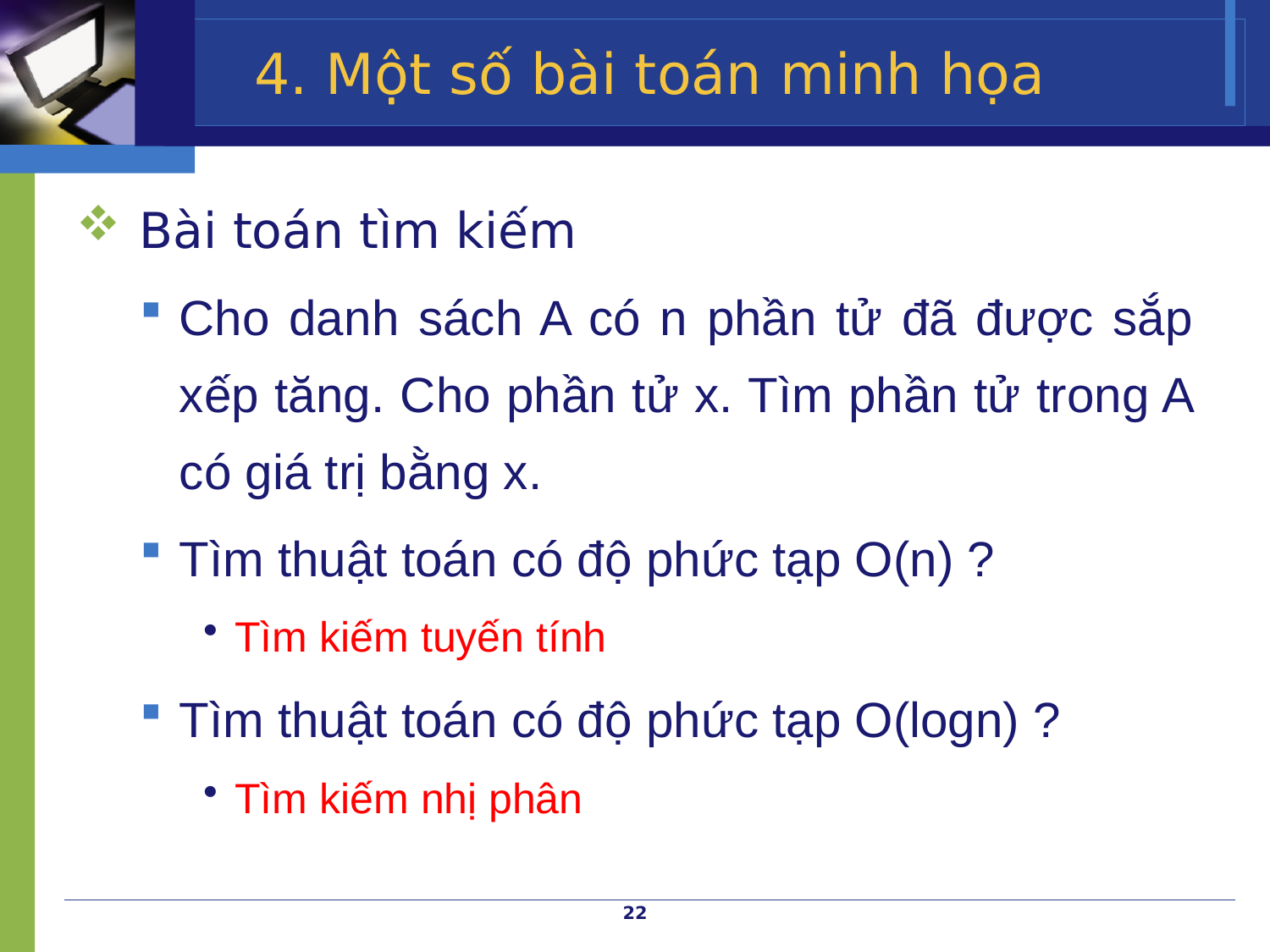

# 4. Một số bài toán minh họa
 Bài toán tìm kiếm
Cho danh sách A có n phần tử đã được sắp xếp tăng. Cho phần tử x. Tìm phần tử trong A có giá trị bằng x.
Tìm thuật toán có độ phức tạp O(n) ?
Tìm kiếm tuyến tính
Tìm thuật toán có độ phức tạp O(logn) ?
Tìm kiếm nhị phân

22